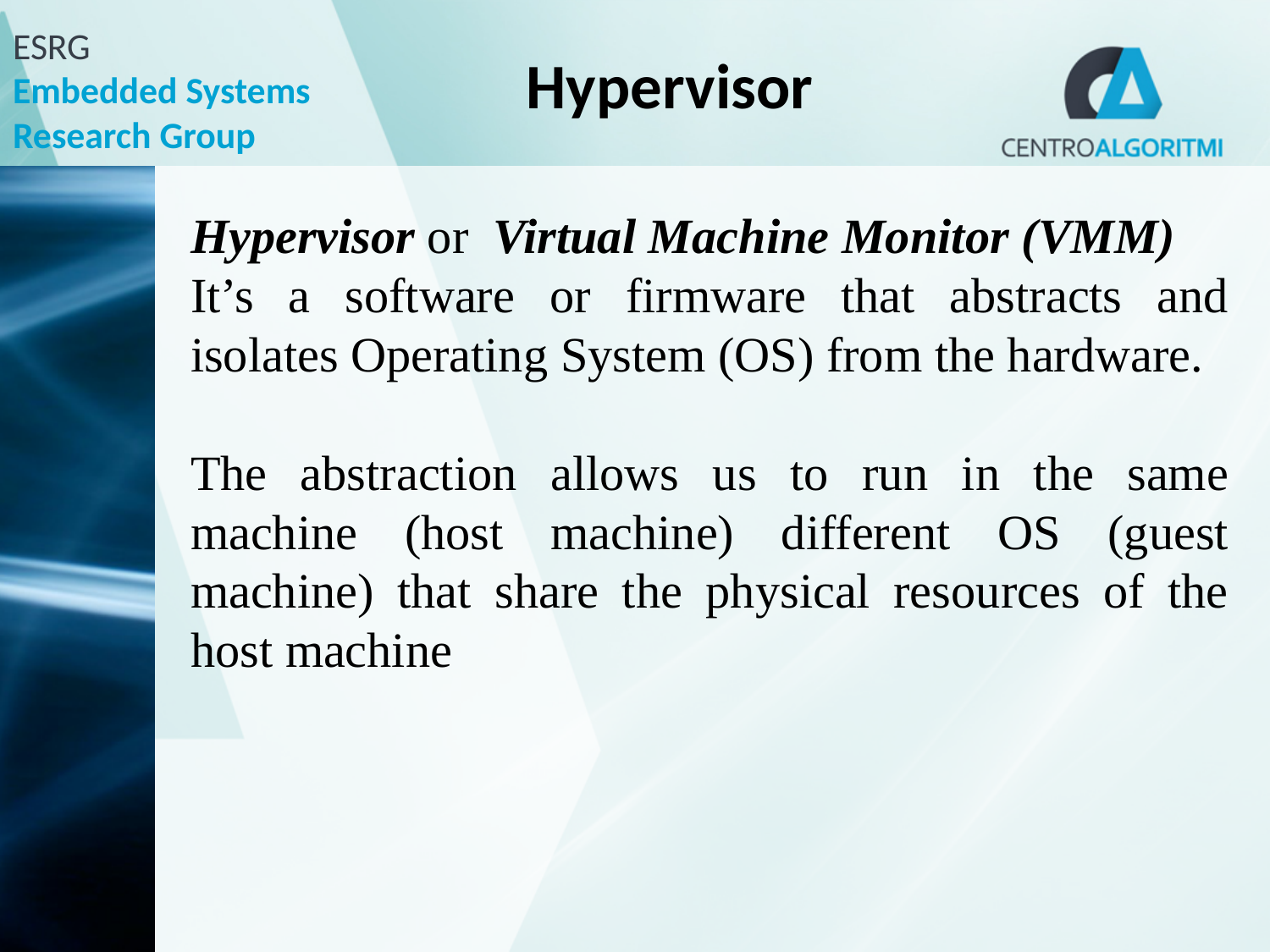

# Hypervisor
Hypervisor or  Virtual Machine Monitor (VMM)
It’s a software or firmware that abstracts and isolates Operating System (OS) from the hardware.

The abstraction allows us to run in the same machine (host machine) different OS (guest machine) that share the physical resources of the host machine